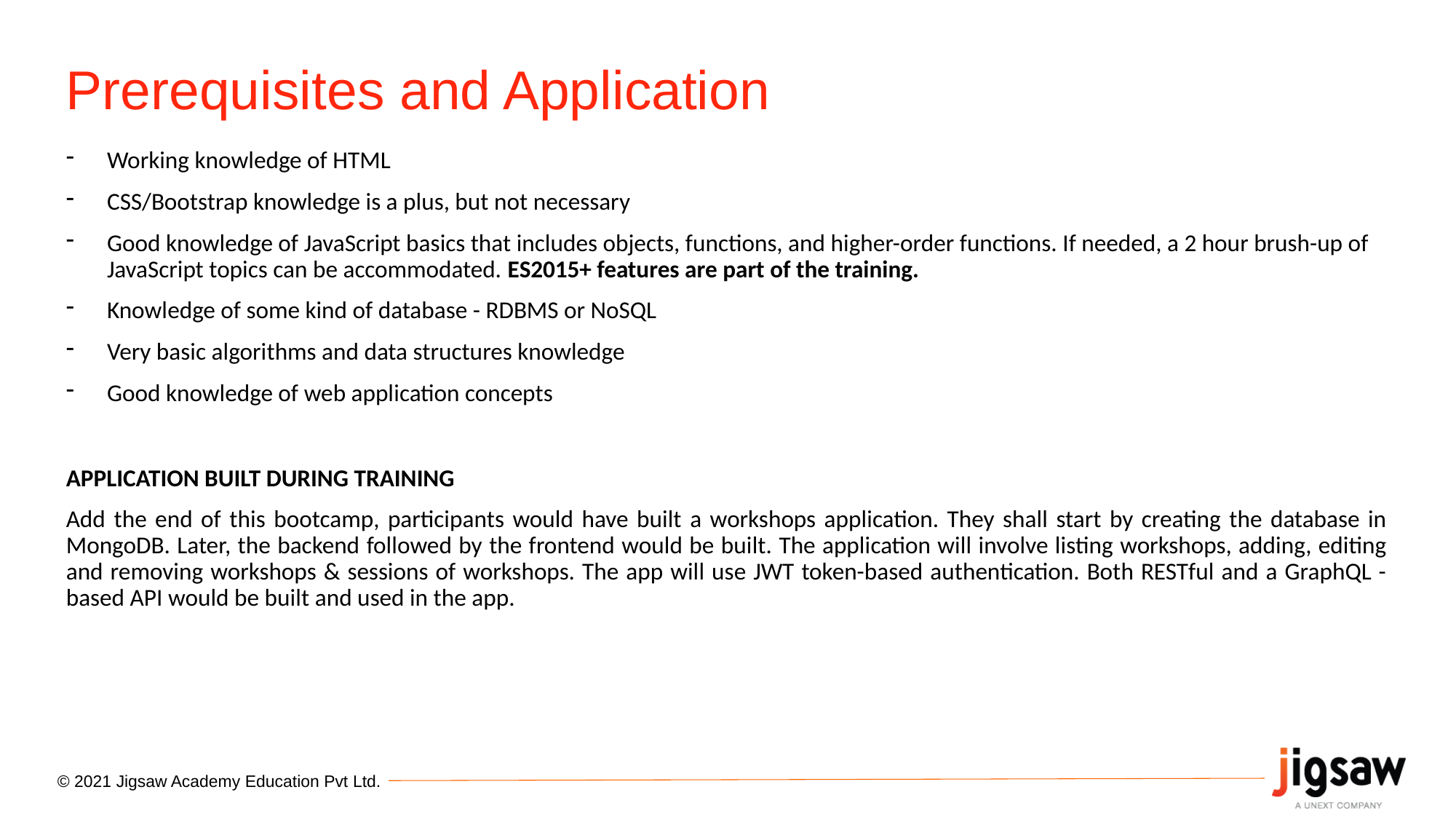

# Prerequisites and Application
Working knowledge of HTML
CSS/Bootstrap knowledge is a plus, but not necessary
Good knowledge of JavaScript basics that includes objects, functions, and higher-order functions. If needed, a 2 hour brush-up of JavaScript topics can be accommodated. ES2015+ features are part of the training.
Knowledge of some kind of database - RDBMS or NoSQL
Very basic algorithms and data structures knowledge
Good knowledge of web application concepts

APPLICATION BUILT DURING TRAINING
Add the end of this bootcamp, participants would have built a workshops application. They shall start by creating the database in MongoDB. Later, the backend followed by the frontend would be built. The application will involve listing workshops, adding, editing and removing workshops & sessions of workshops. The app will use JWT token-based authentication. Both RESTful and a GraphQL -based API would be built and used in the app.